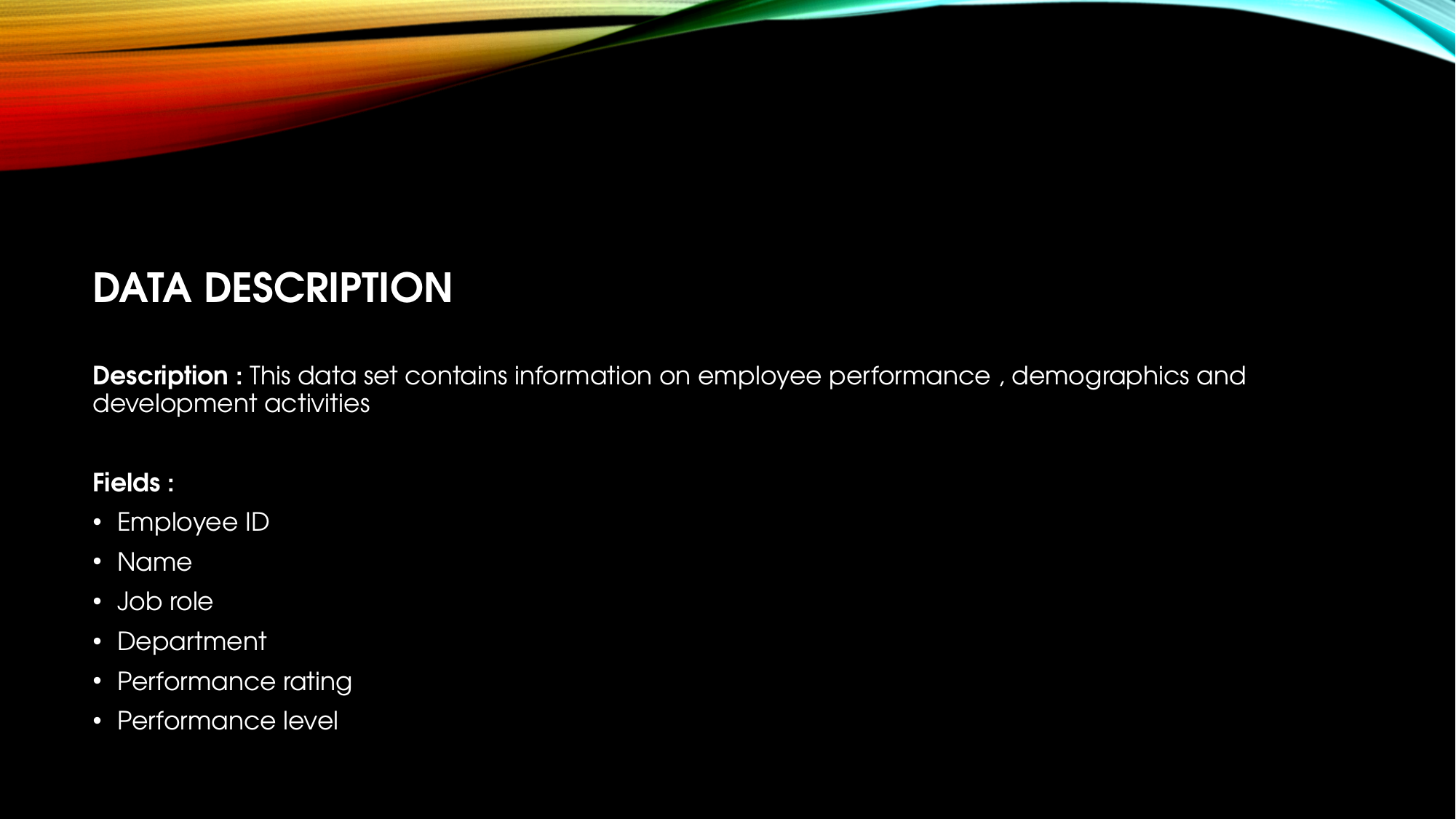

DATA DESCRIPTION

Description : This data set contains information on employee performance , demographics and development activities

Fields :
Employee ID
Name
Job role
Department
Performance rating
Performance level